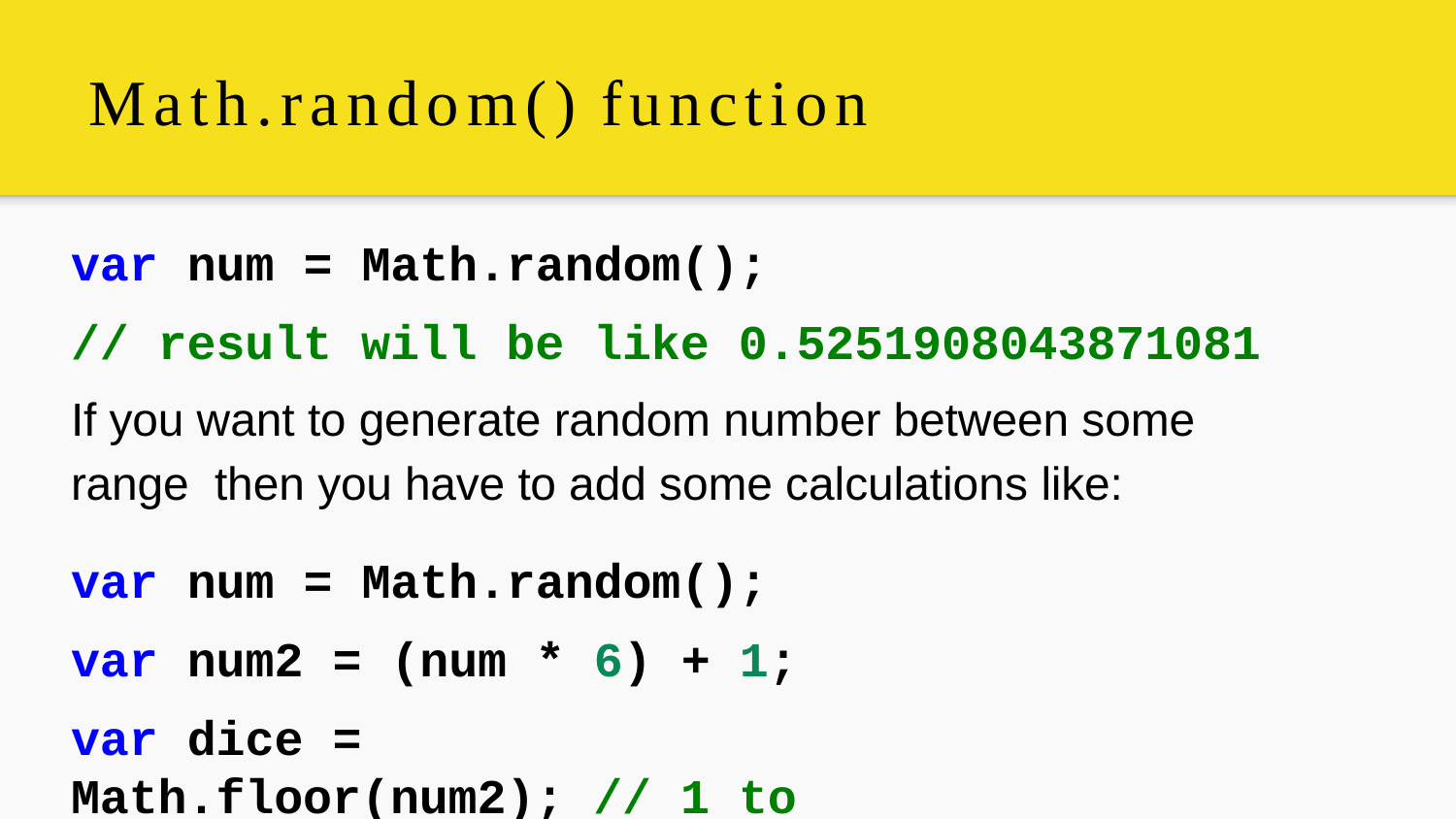

# Math.random() function

var num = Math.random();
// result will be like 0.5251908043871081
If you want to generate random number between some range  then you have to add some calculations like:
var num = Math.random();  var num2 = (num * 6) + 1;
var dice = Math.floor(num2); // 1 to 6